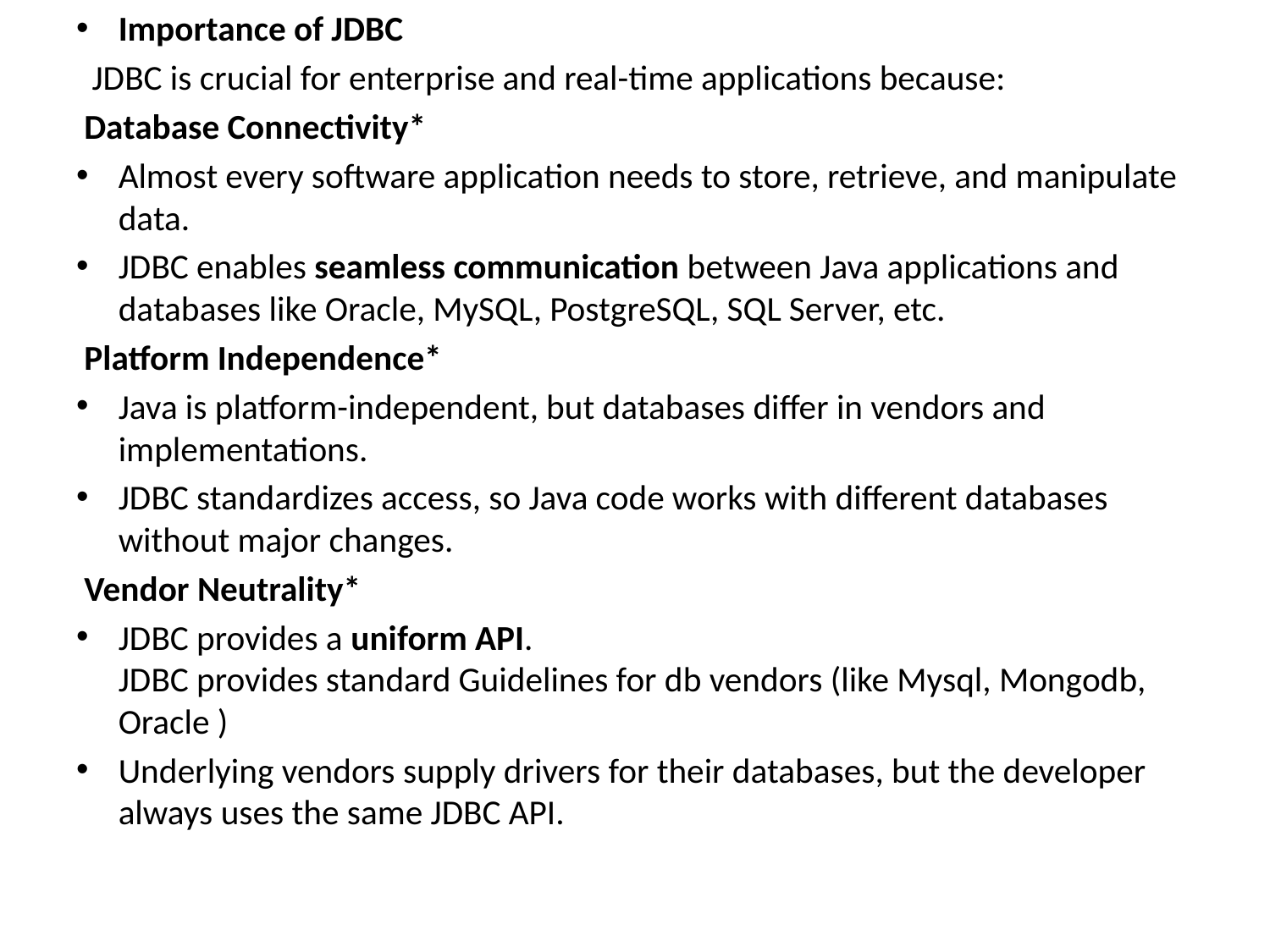

Importance of JDBC
  JDBC is crucial for enterprise and real-time applications because:
 Database Connectivity*
Almost every software application needs to store, retrieve, and manipulate data.
JDBC enables seamless communication between Java applications and databases like Oracle, MySQL, PostgreSQL, SQL Server, etc.
 Platform Independence*
Java is platform-independent, but databases differ in vendors and implementations.
JDBC standardizes access, so Java code works with different databases without major changes.
 Vendor Neutrality*
JDBC provides a uniform API.
JDBC provides standard Guidelines for db vendors (like Mysql, Mongodb, Oracle )
Underlying vendors supply drivers for their databases, but the developer always uses the same JDBC API.